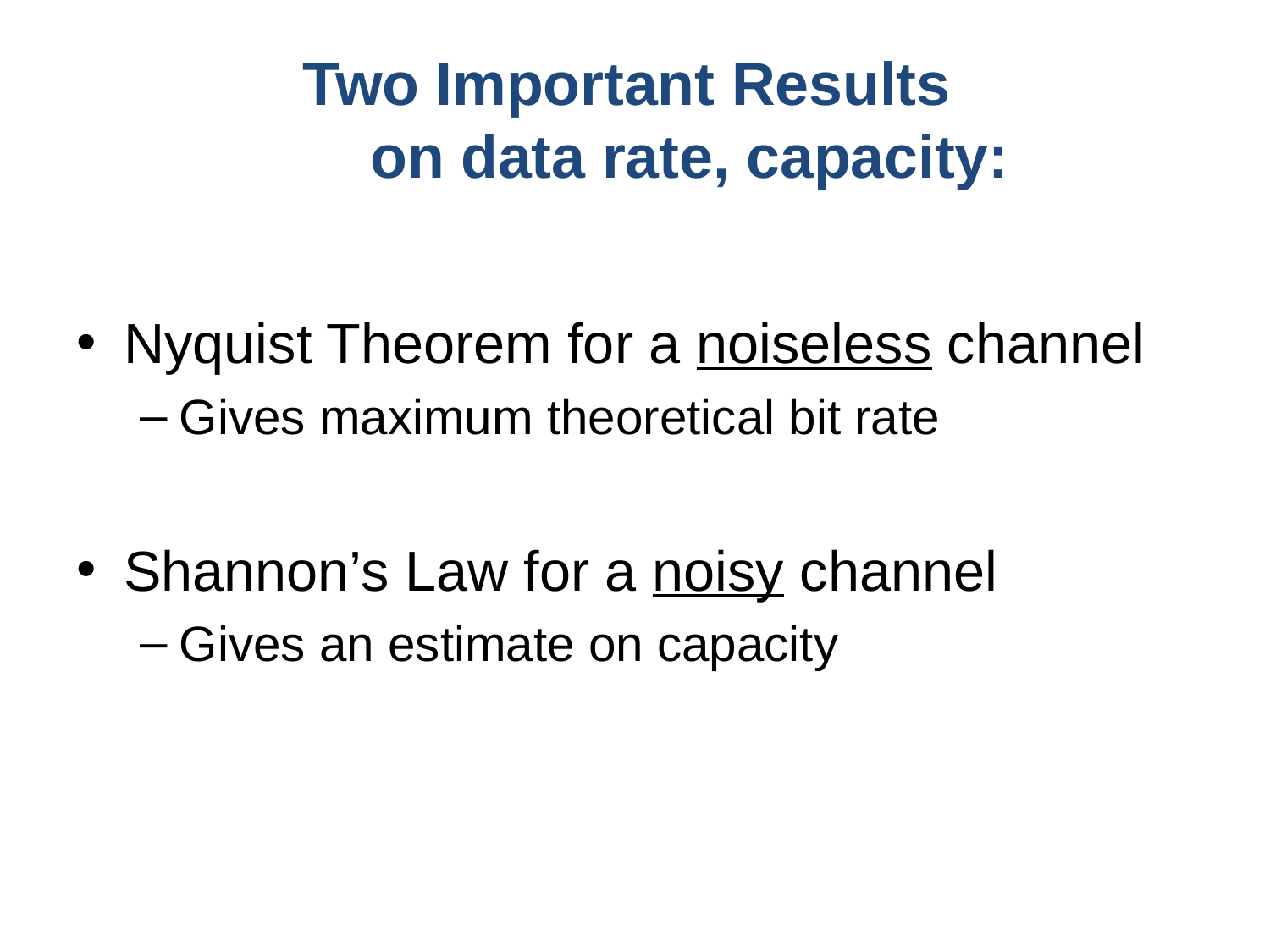

# Two Important Results on data rate, capacity:

Nyquist Theorem for a noiseless channel
Gives maximum theoretical bit rate

Shannon’s Law for a noisy channel
Gives an estimate on capacity